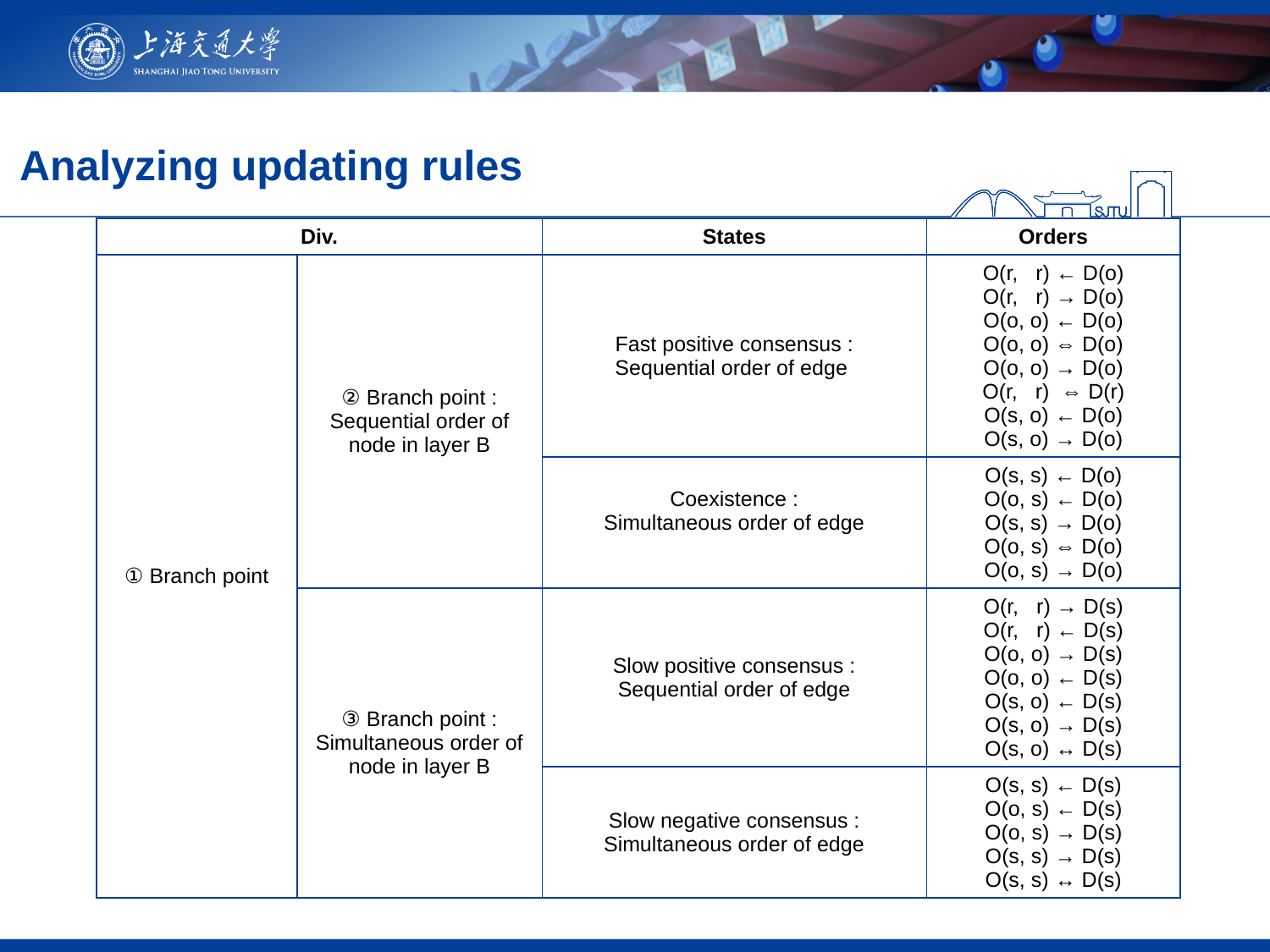

# Analyzing updating rules
| Div. |  | States | Orders |
| --- | --- | --- | --- |
| ① Branch point | ② Branch point : Sequential order of node in layer B | Fast positive consensus : Sequential order of edge | O(r, r) ← D(o) O(r, r) → D(o) O(o, o) ← D(o) O(o, o) ⇔ D(o) O(o, o) → D(o) O(r, r) ⇔ D(r) O(s, o) ← D(o) O(s, o) → D(o) |
|  |  | Coexistence : Simultaneous order of edge | O(s, s) ← D(o) O(o, s) ← D(o) O(s, s) → D(o) O(o, s) ⇔ D(o) O(o, s) → D(o) |
|  | ③ Branch point : Simultaneous order of node in layer B | Slow positive consensus : Sequential order of edge | O(r, r) → D(s) O(r, r) ← D(s) O(o, o) → D(s) O(o, o) ← D(s) O(s, o) ← D(s) O(s, o) → D(s) O(s, o) ↔ D(s) |
|  |  | Slow negative consensus : Simultaneous order of edge | O(s, s) ← D(s) O(o, s) ← D(s) O(o, s) → D(s) O(s, s) → D(s) O(s, s) ↔ D(s) |